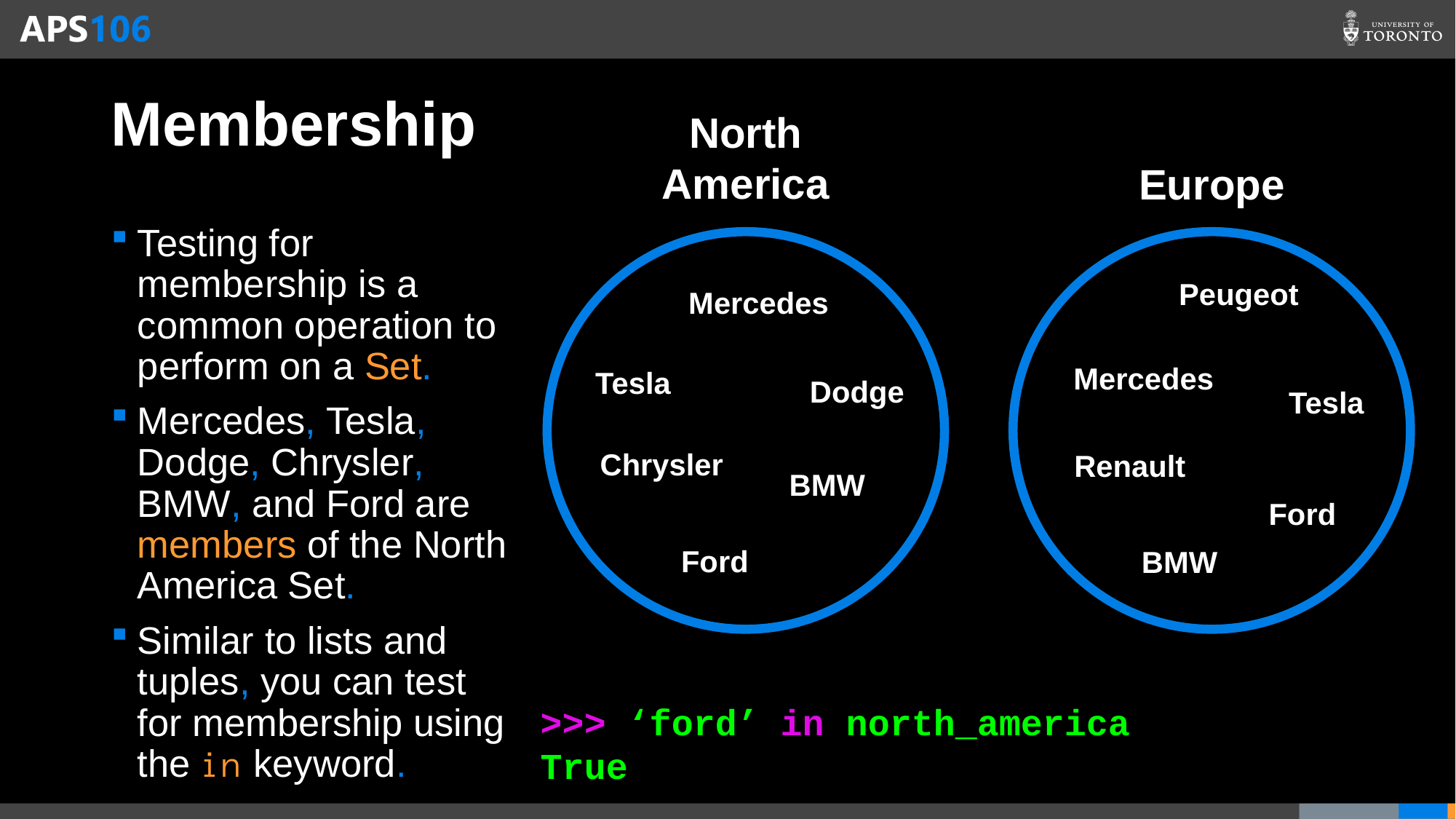

# Membership
North
America
Europe
Testing for membership is a common operation to perform on a Set.
Mercedes, Tesla, Dodge, Chrysler, BMW, and Ford are members of the North America Set.
Similar to lists and tuples, you can test for membership using the in keyword.

Peugeot
Mercedes
Mercedes
Tesla
Dodge
Tesla
Chrysler
Renault
BMW
Ford
Ford
BMW
>>> ‘ford’ in north_america
True